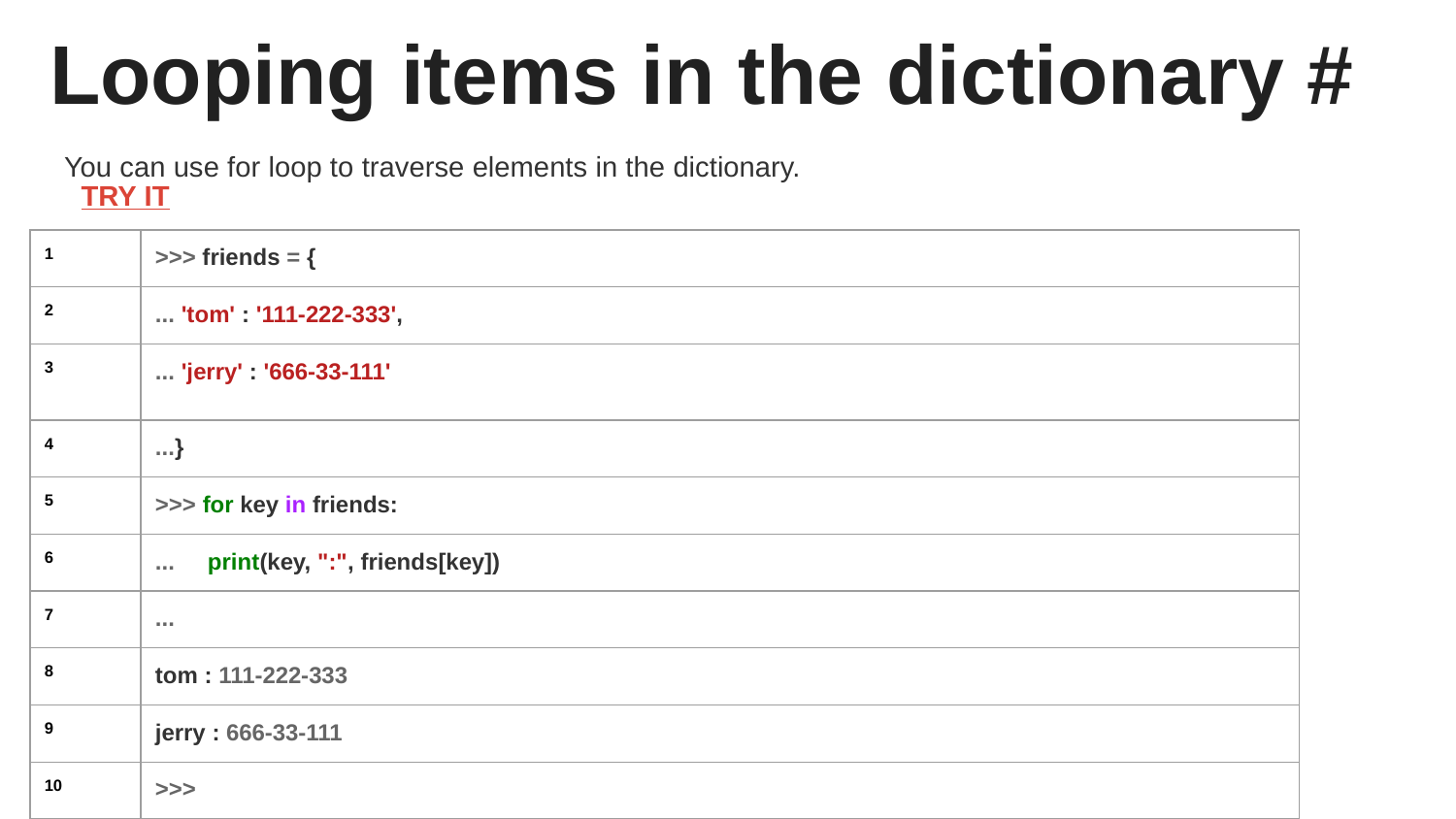

# Looping items in the dictionary #

You can use for loop to traverse elements in the dictionary.

TRY IT
| 1 | >>> friends = { |
| --- | --- |
| 2 | ... 'tom' : '111-222-333', |
| 3 | ... 'jerry' : '666-33-111' |
| 4 | ...} |
| 5 | >>> for key in friends: |
| 6 | ... print(key, ":", friends[key]) |
| 7 | ... |
| 8 | tom : 111-222-333 |
| 9 | jerry : 666-33-111 |
| 10 | >>> |